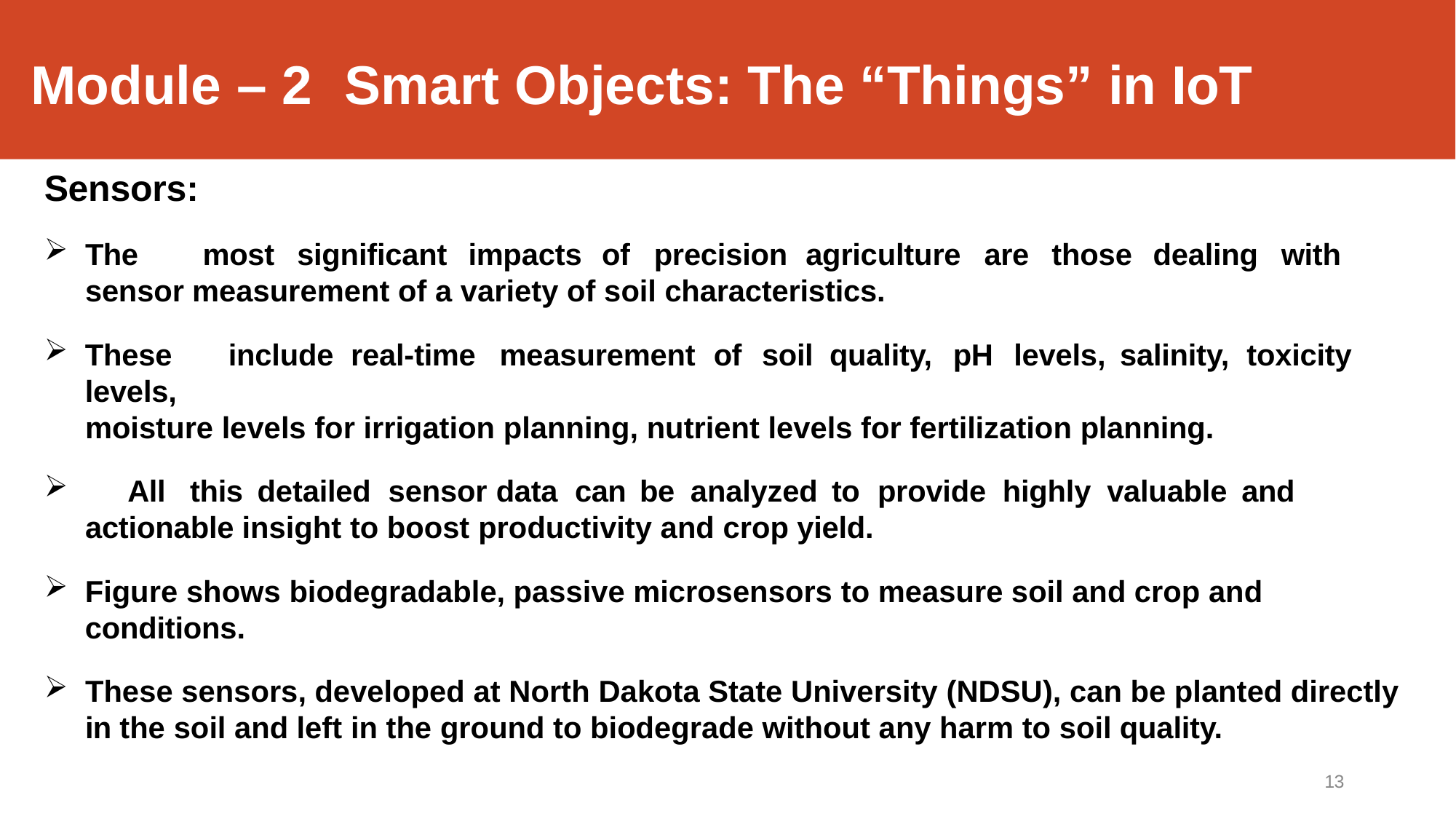

# Module – 2	Smart Objects: The “Things” in IoT
Sensors:
The	most	significant	impacts	of	precision	agriculture	are	those	dealing	with	sensor measurement of a variety of soil characteristics.
These	include	real-time	measurement	of	soil	quality,	pH	levels,	salinity,	toxicity	levels,
moisture levels for irrigation planning, nutrient levels for fertilization planning.
	All	this	detailed	sensor	data	can	be	analyzed	to	provide	highly	valuable	and	actionable insight to boost productivity and crop yield.
Figure shows biodegradable, passive microsensors to measure soil and crop and conditions.
These sensors, developed at North Dakota State University (NDSU), can be planted directly in the soil and left in the ground to biodegrade without any harm to soil quality.
13